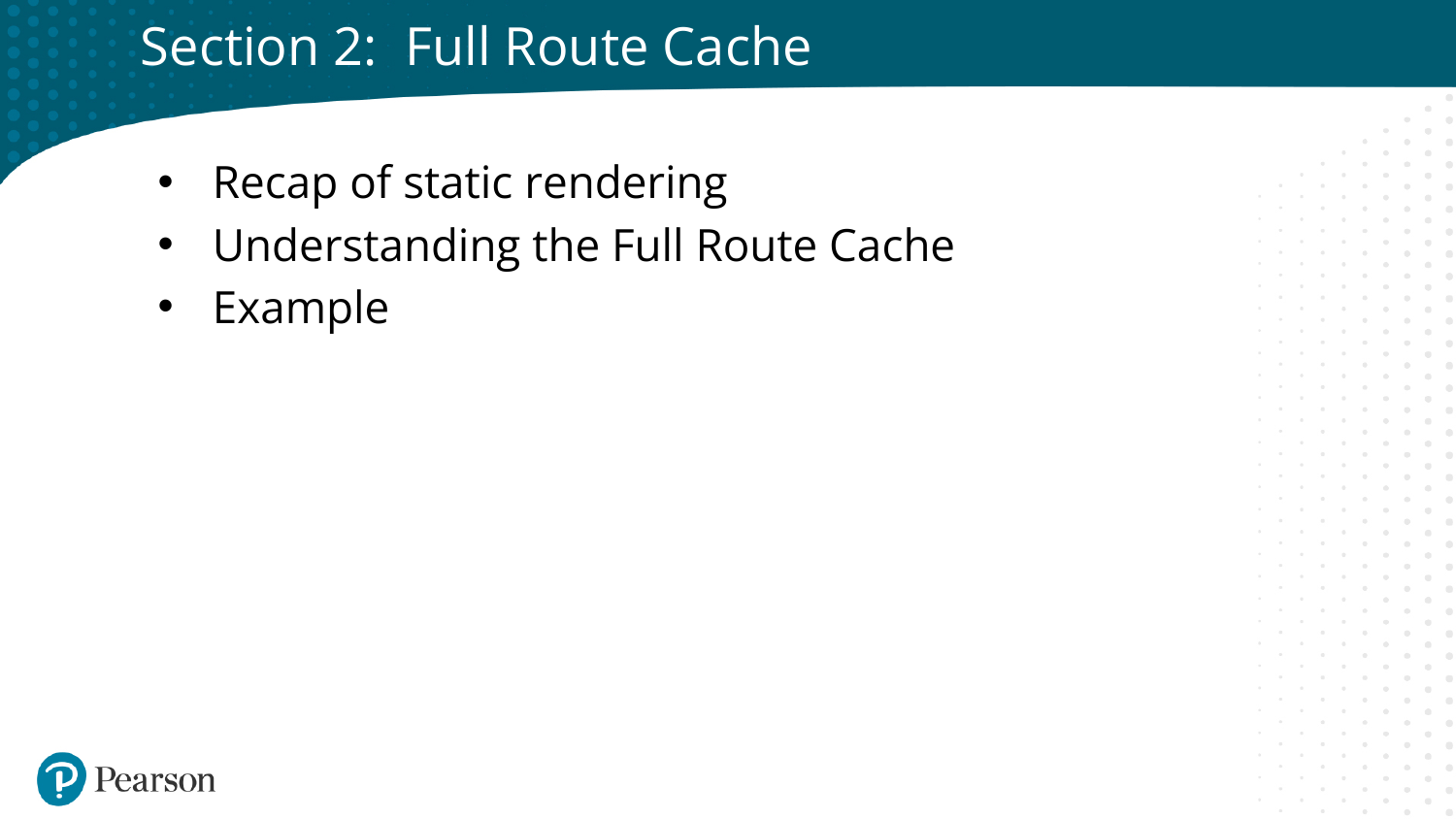

# Section 2:  Full Route Cache
Recap of static rendering
Understanding the Full Route Cache
Example